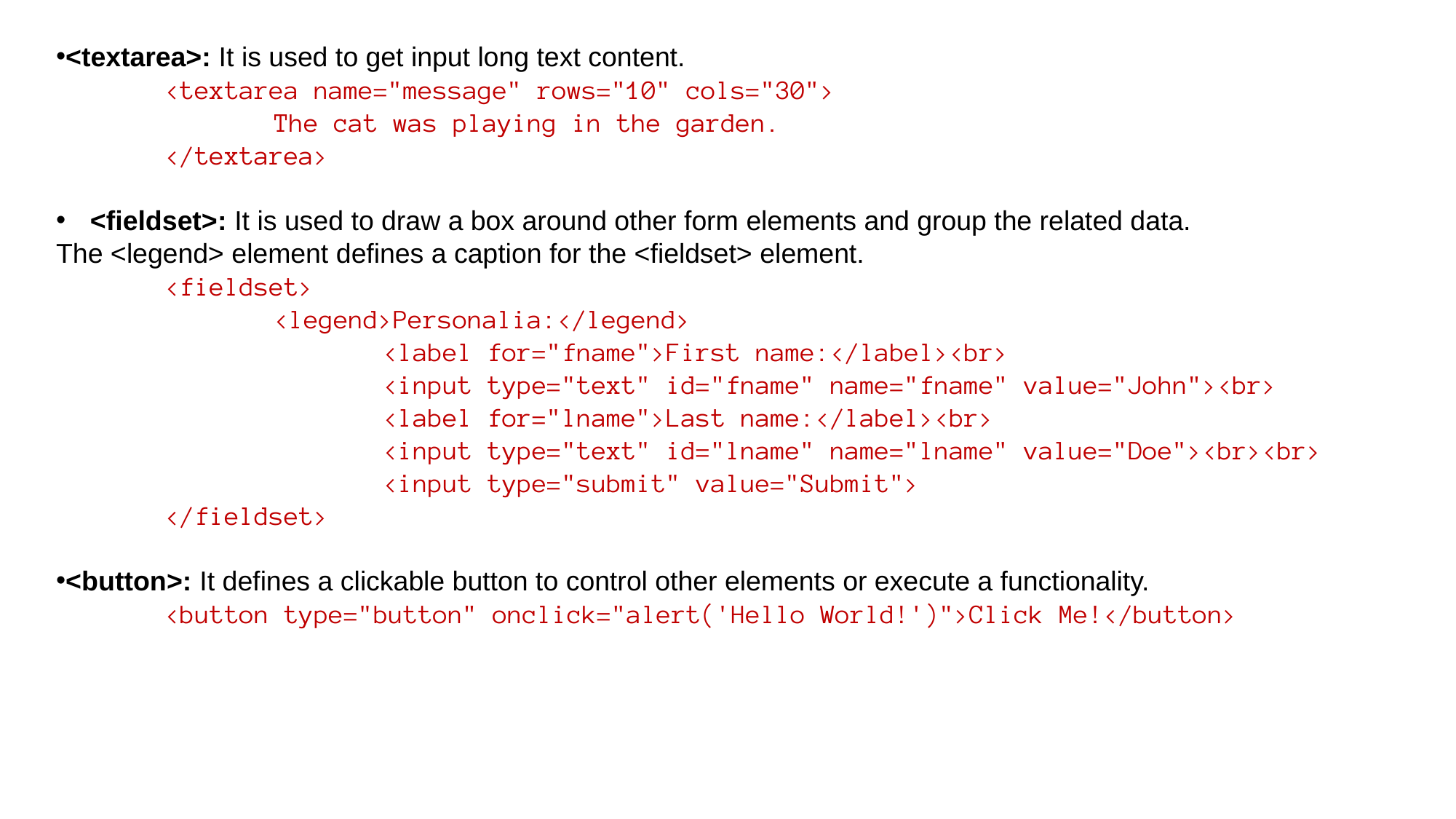

<textarea>: It is used to get input long text content.
	<textarea name="message" rows="10" cols="30">
		The cat was playing in the garden.
	</textarea>

<fieldset>: It is used to draw a box around other form elements and group the related data.
The <legend> element defines a caption for the <fieldset> element.
	<fieldset>
    		<legend>Personalia:</legend>
    			<label for="fname">First name:</label><br>
    			<input type="text" id="fname" name="fname" value="John"><br>
    			<label for="lname">Last name:</label><br>
    			<input type="text" id="lname" name="lname" value="Doe"><br><br>
    			<input type="submit" value="Submit">
  	</fieldset>

<button>: It defines a clickable button to control other elements or execute a functionality.
	<button type="button" onclick="alert('Hello World!')">Click Me!</button>